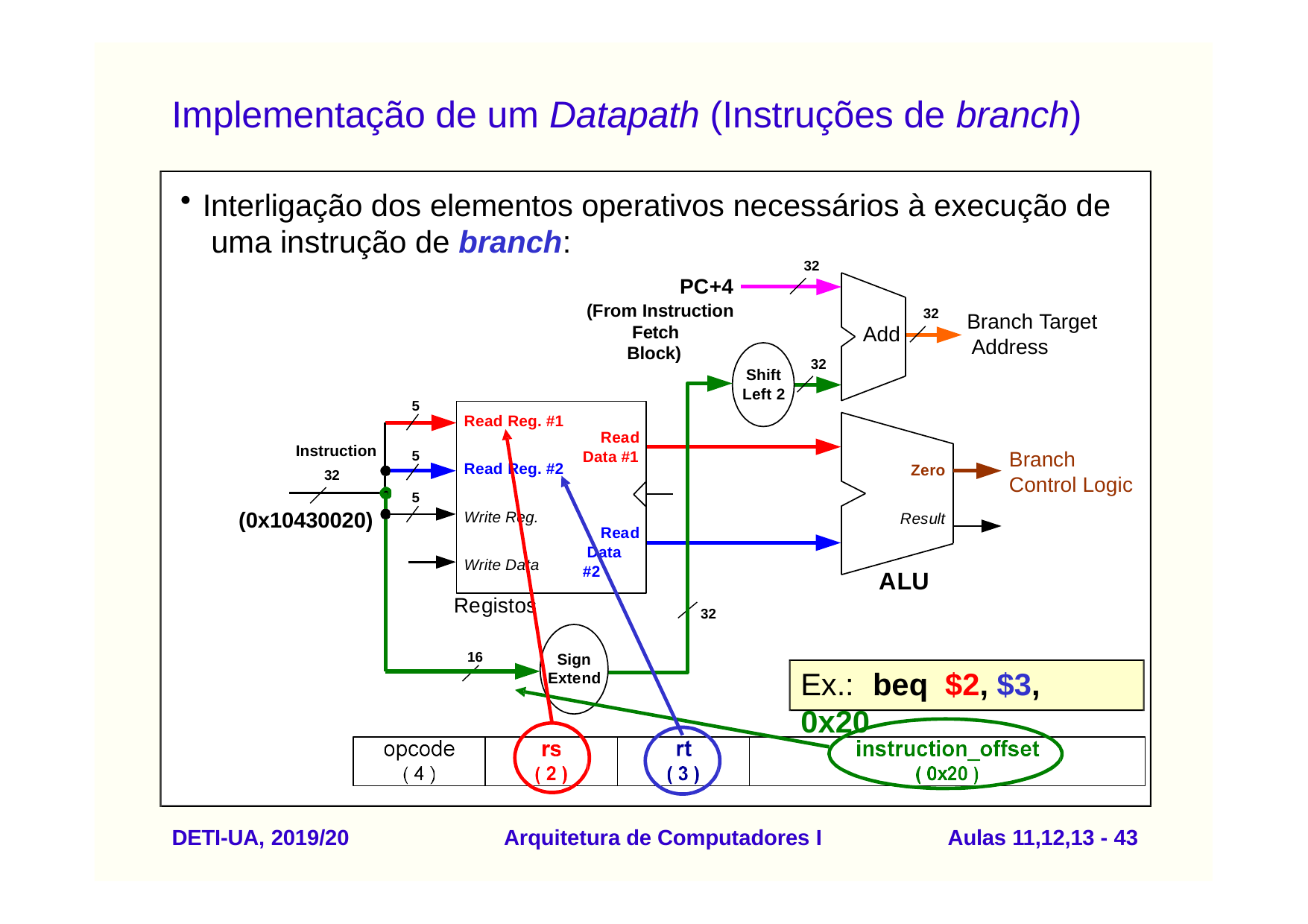

# Implementação de um Datapath (Instruções de branch)

Interligação dos elementos operativos necessários à execução de  uma instrução de branch:
32
PC+4
(From Instruction  Fetch Block)

32
Branch Target  Address
Add

32
Shift

Left 2

5

Read Reg. #1

Read

Instruction
32

Branch  Control Logic
Data #1
5

Read Reg. #2
Zero

5

Write Reg.
(0x10430020)

Result

Read  Data #2

Write Data

ALU
Registos

32

16
Sign  Extend

Ex.:	beq	$2, $3, 0x20

DETI-UA, 2019/20
Arquitetura de Computadores I
Aulas 11,12,13 - 43